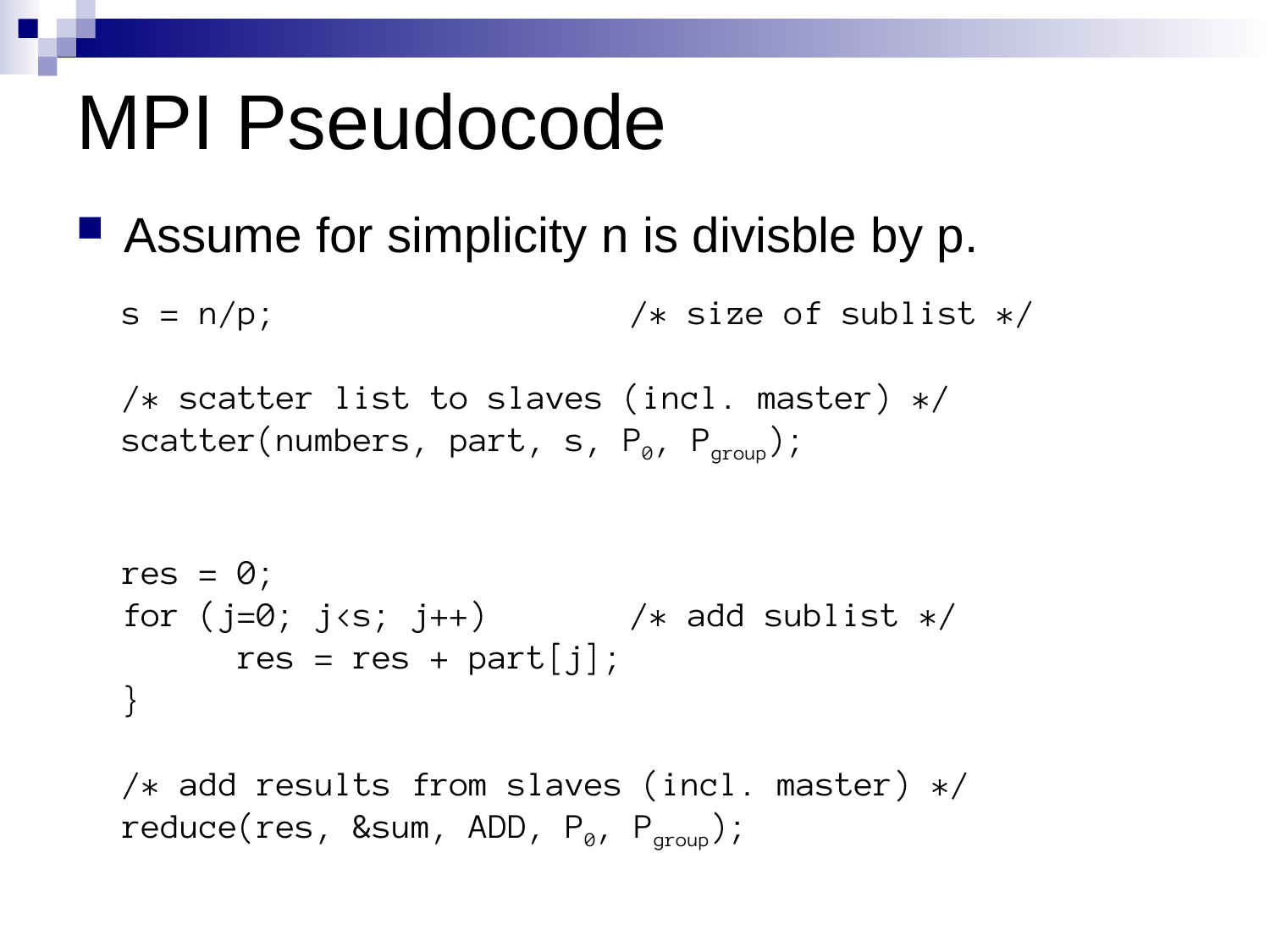

# MPI Pseudocode
Assume for simplicity n is divisble by p.
s = n/p;      		/* size of sublist */

/* scatter list to slaves (incl. master) */
scatter(numbers, part, s, P0, Pgroup);

res = 0;
for (j=0; j<s; j++) 	/* add sublist */
      res = res + part[j];
}

/* add results from slaves (incl. master) */
reduce(res, &sum, ADD, P0, Pgroup);